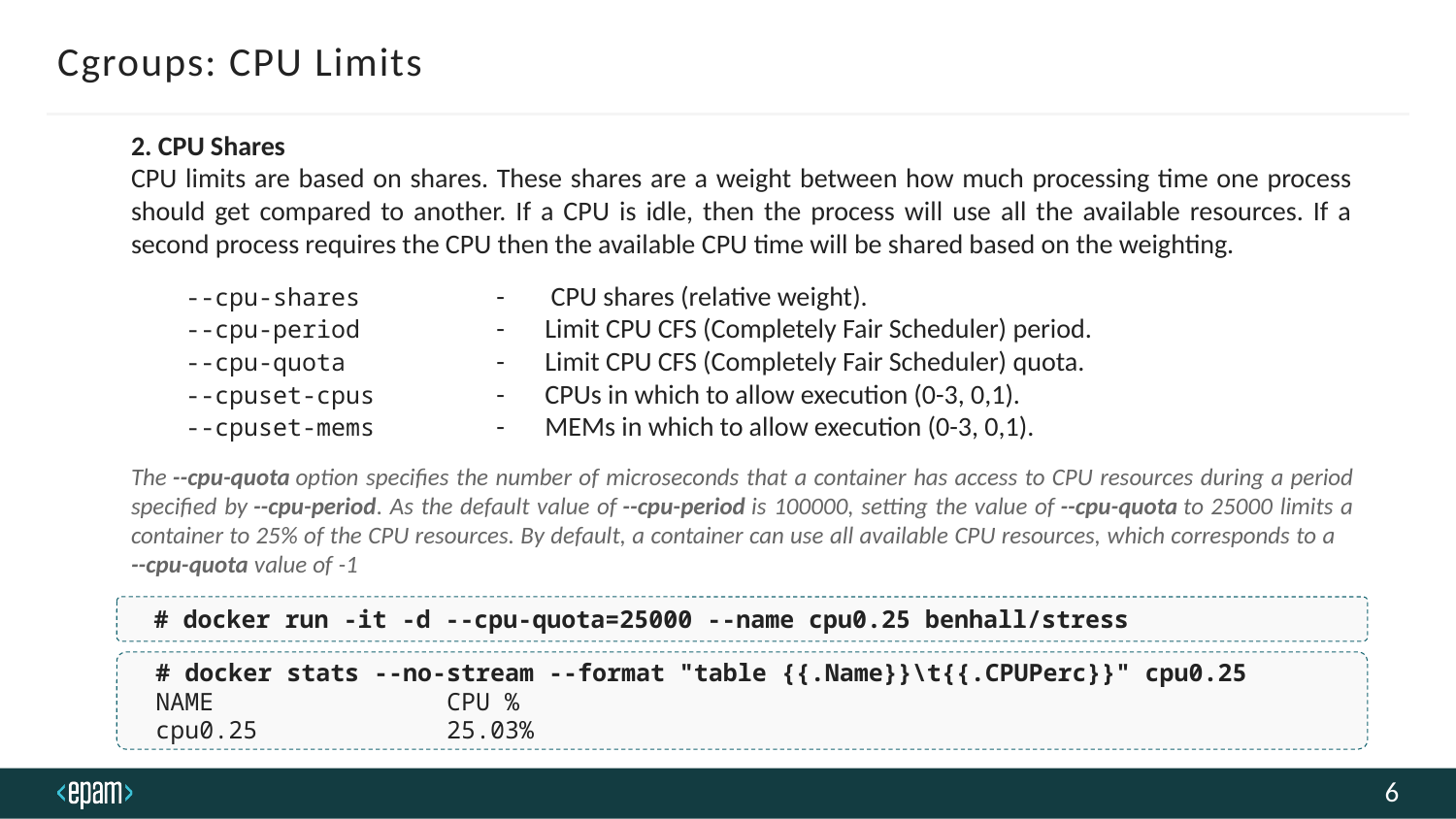

# Cgroups: CPU Limits
2. CPU Shares
CPU limits are based on shares. These shares are a weight between how much processing time one process should get compared to another. If a CPU is idle, then the process will use all the available resources. If a second process requires the CPU then the available CPU time will be shared based on the weighting.

--cpu-shares	-	 CPU shares (relative weight).
--cpu-period	-	Limit CPU CFS (Completely Fair Scheduler) period.
--cpu-quota 	-	Limit CPU CFS (Completely Fair Scheduler) quota.
--cpuset-cpus 	-	CPUs in which to allow execution (0-3, 0,1).
--cpuset-mems 	-	MEMs in which to allow execution (0-3, 0,1).

The --cpu-quota option specifies the number of microseconds that a container has access to CPU resources during a period specified by --cpu-period. As the default value of --cpu-period is 100000, setting the value of --cpu-quota to 25000 limits a container to 25% of the CPU resources. By default, a container can use all available CPU resources, which corresponds to a    --cpu-quota value of -1
# docker run -it -d --cpu-quota=25000 --name cpu0.25 benhall/stress
# docker stats --no-stream --format "table {{.Name}}\t{{.CPUPerc}}" cpu0.25
NAME                CPU %
cpu0.25             25.03%
6